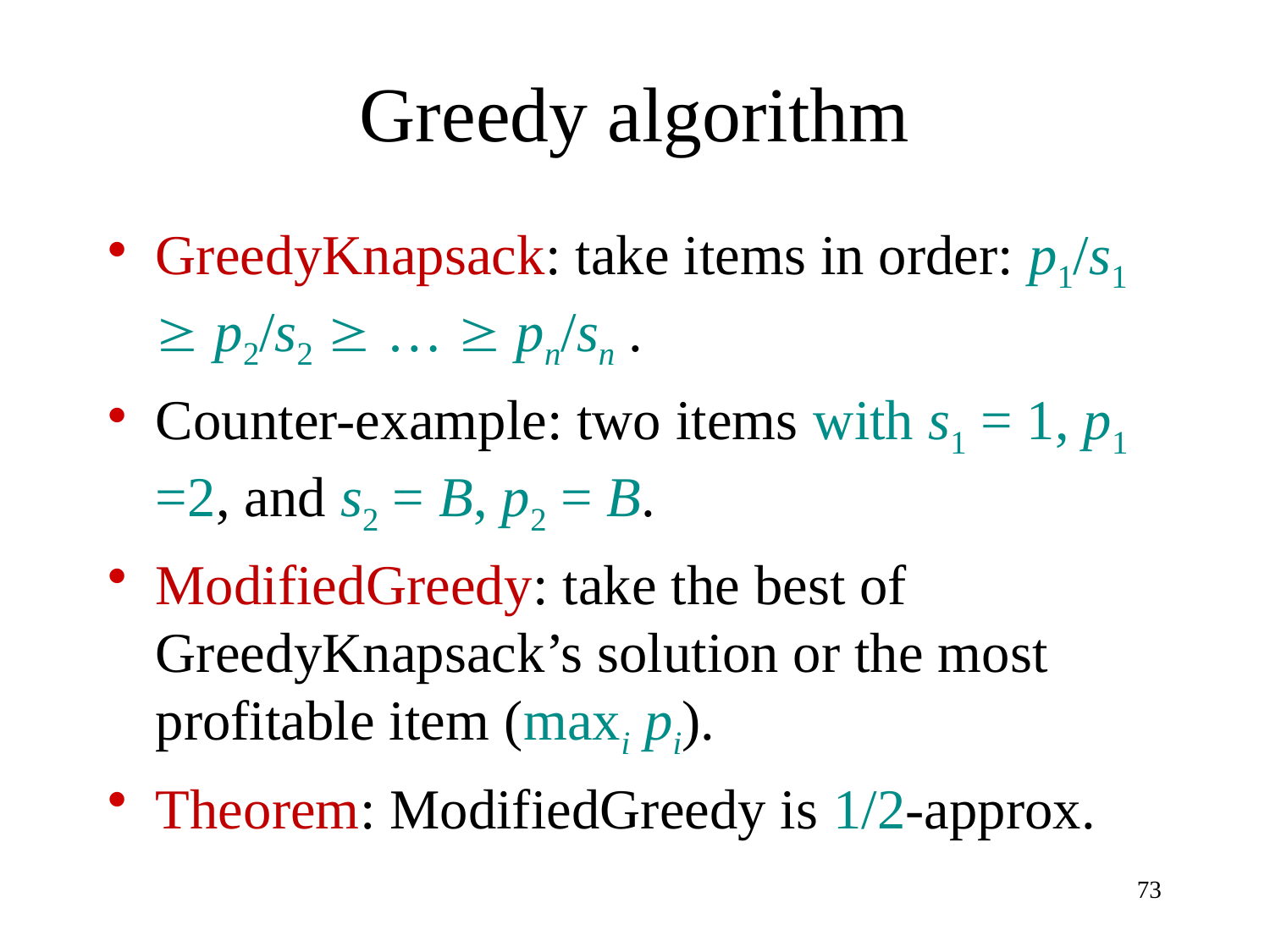

# Greedy algorithm
GreedyKnapsack: take items in order: p1/s1 ≥ p2/s2 ≥ … ≥ pn/sn .
Counter-example: two items with s1 = 1, p1 =2, and s2 = B, p2 = B.
ModifiedGreedy: take the best of GreedyKnapsack’s solution or the most profitable item (maxi pi).
Theorem: ModifiedGreedy is 1/2-approx.
73